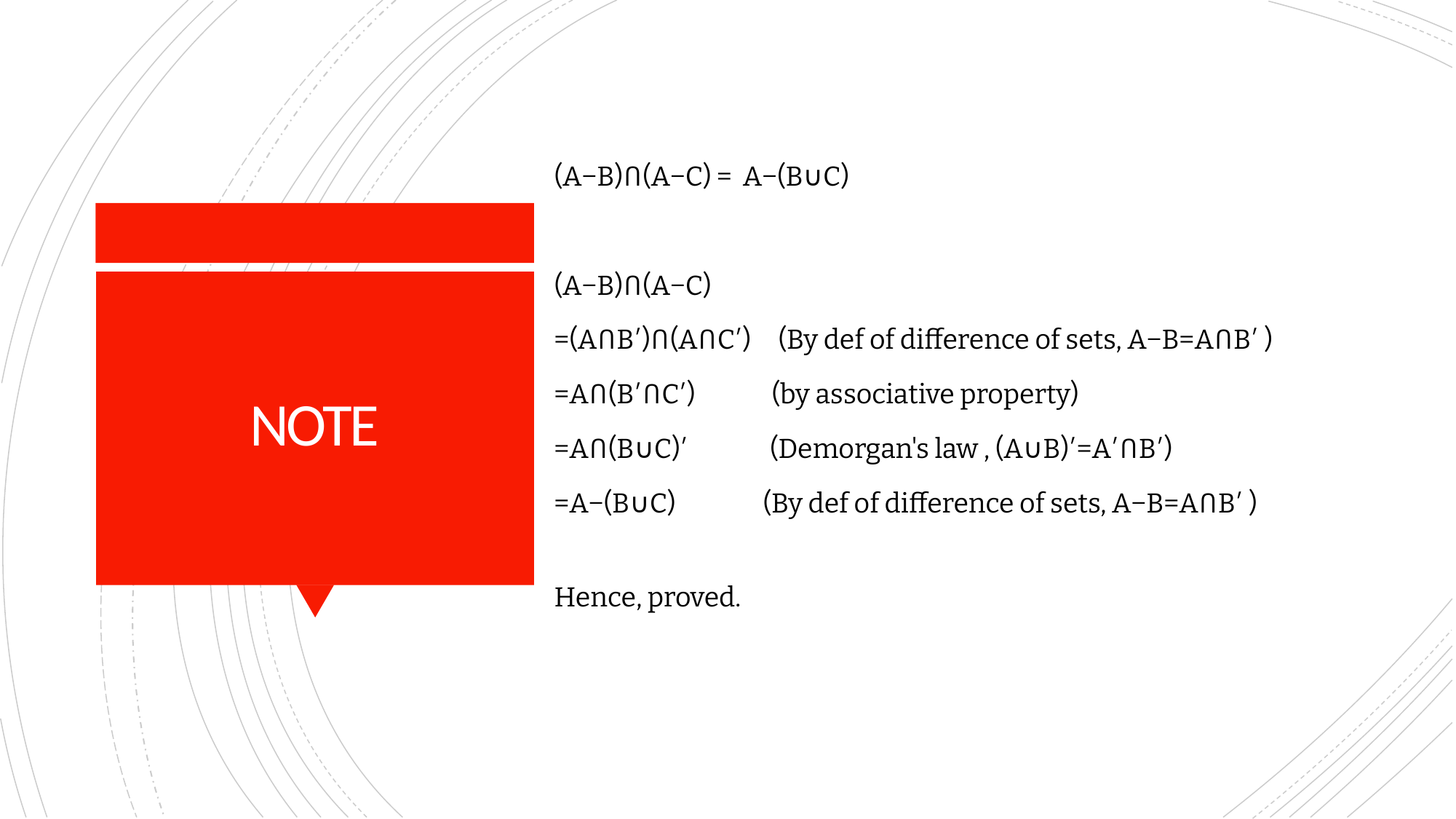

(A−B)∩(A−C) =  A−(B∪C)

(A−B)∩(A−C)
=(A∩B′)∩(A∩C′)     (By def of difference of sets, A−B=A∩B′ )
=A∩(B′∩C′)              (by associative property)
=A∩(B∪C)′               (Demorgan's law , (A∪B)′=A′∩B′)
=A−(B∪C)                (By def of difference of sets, A−B=A∩B′ )
Hence, proved.

# NOTE